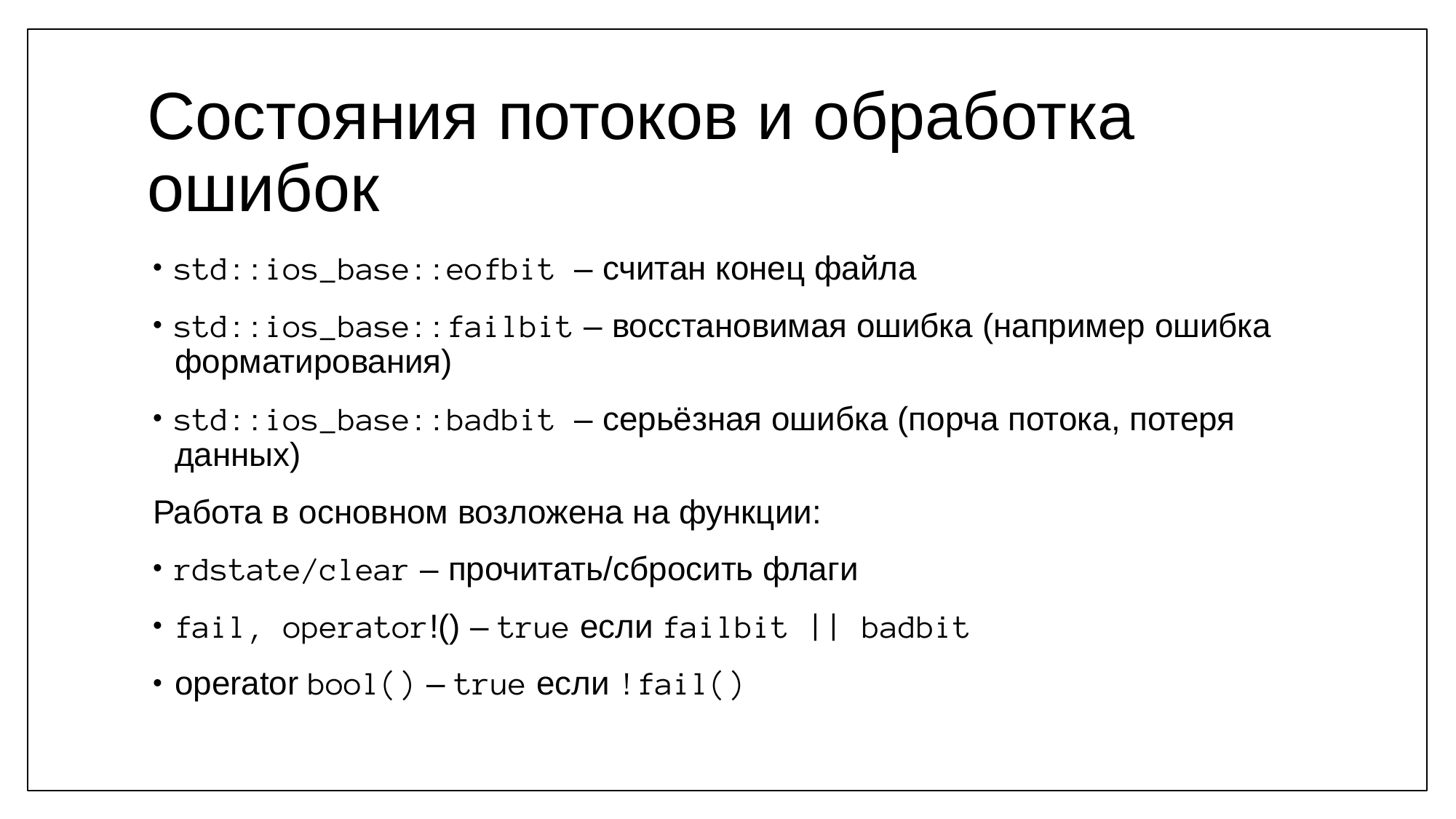

# Состояния потоков и обработка ошибок
std::ios_base::eofbit – считан конец файла
std::ios_base::failbit – восстановимая ошибка (например ошибка форматирования)
std::ios_base::badbit – серьёзная ошибка (порча потока, потеря данных)
Работа в основном возложена на функции:
rdstate/clear – прочитать/cбросить флаги
fail, operator!() – true если failbit || badbit
operator bool() – true если !fail()